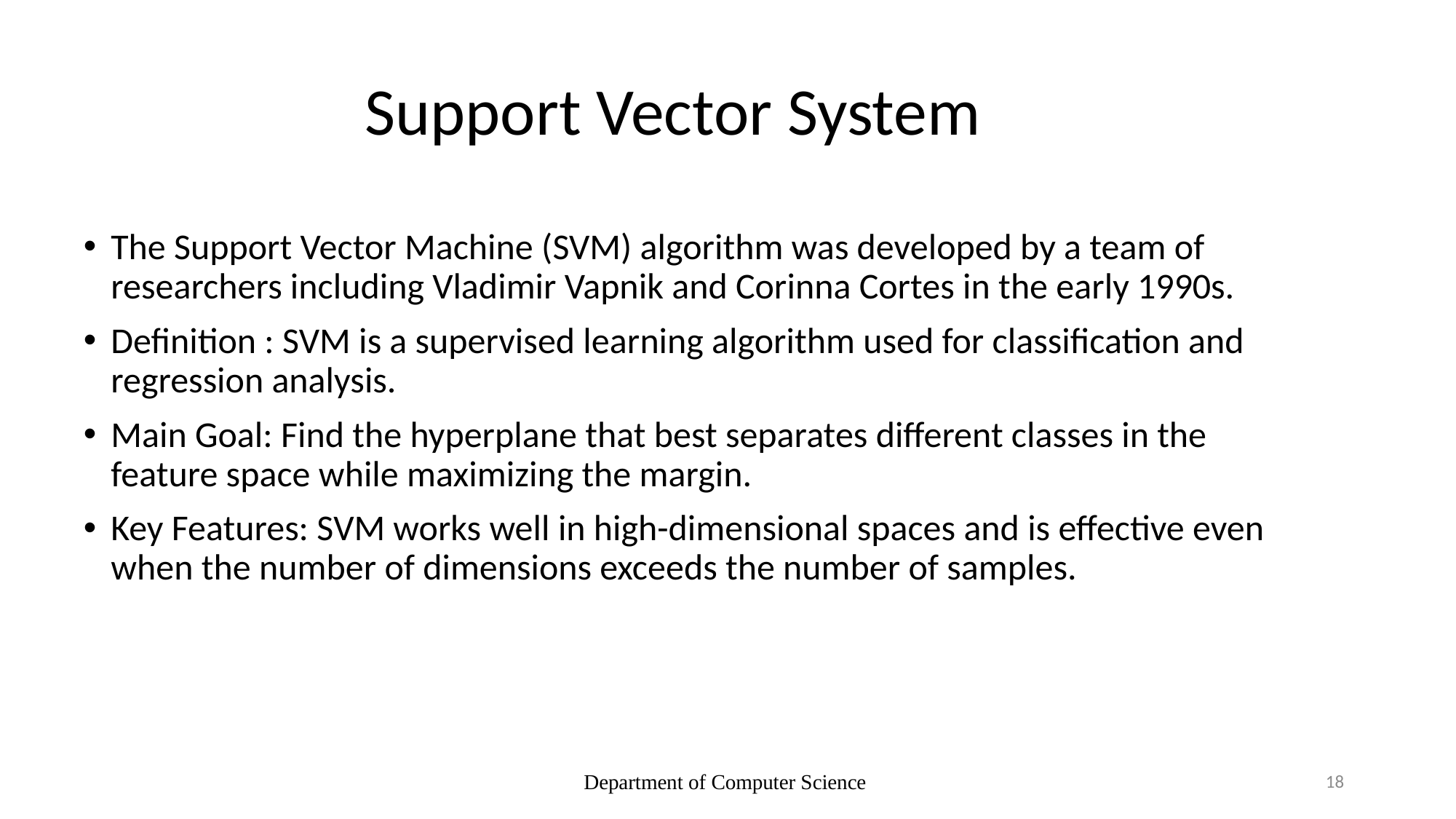

# Support Vector System

The Support Vector Machine (SVM) algorithm was developed by a team of researchers including Vladimir Vapnik and Corinna Cortes in the early 1990s.
Definition : SVM is a supervised learning algorithm used for classification and regression analysis.
Main Goal: Find the hyperplane that best separates different classes in the feature space while maximizing the margin.
Key Features: SVM works well in high-dimensional spaces and is effective even when the number of dimensions exceeds the number of samples.

Department of Computer Science
18